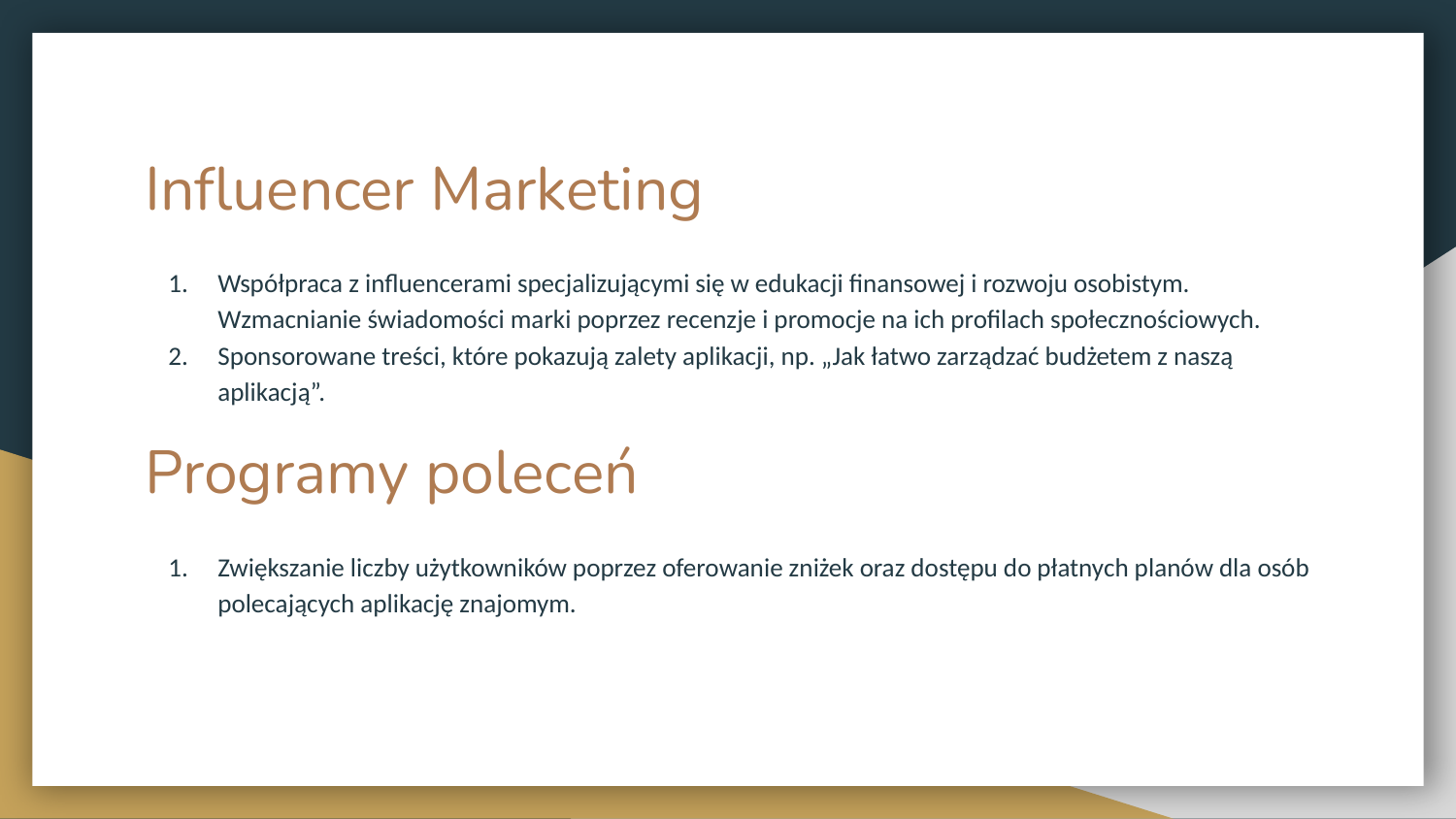

# Influencer Marketing
Współpraca z influencerami specjalizującymi się w edukacji finansowej i rozwoju osobistym. Wzmacnianie świadomości marki poprzez recenzje i promocje na ich profilach społecznościowych.
Sponsorowane treści, które pokazują zalety aplikacji, np. „Jak łatwo zarządzać budżetem z naszą aplikacją”.

Programy poleceń
Zwiększanie liczby użytkowników poprzez oferowanie zniżek oraz dostępu do płatnych planów dla osób polecających aplikację znajomym.